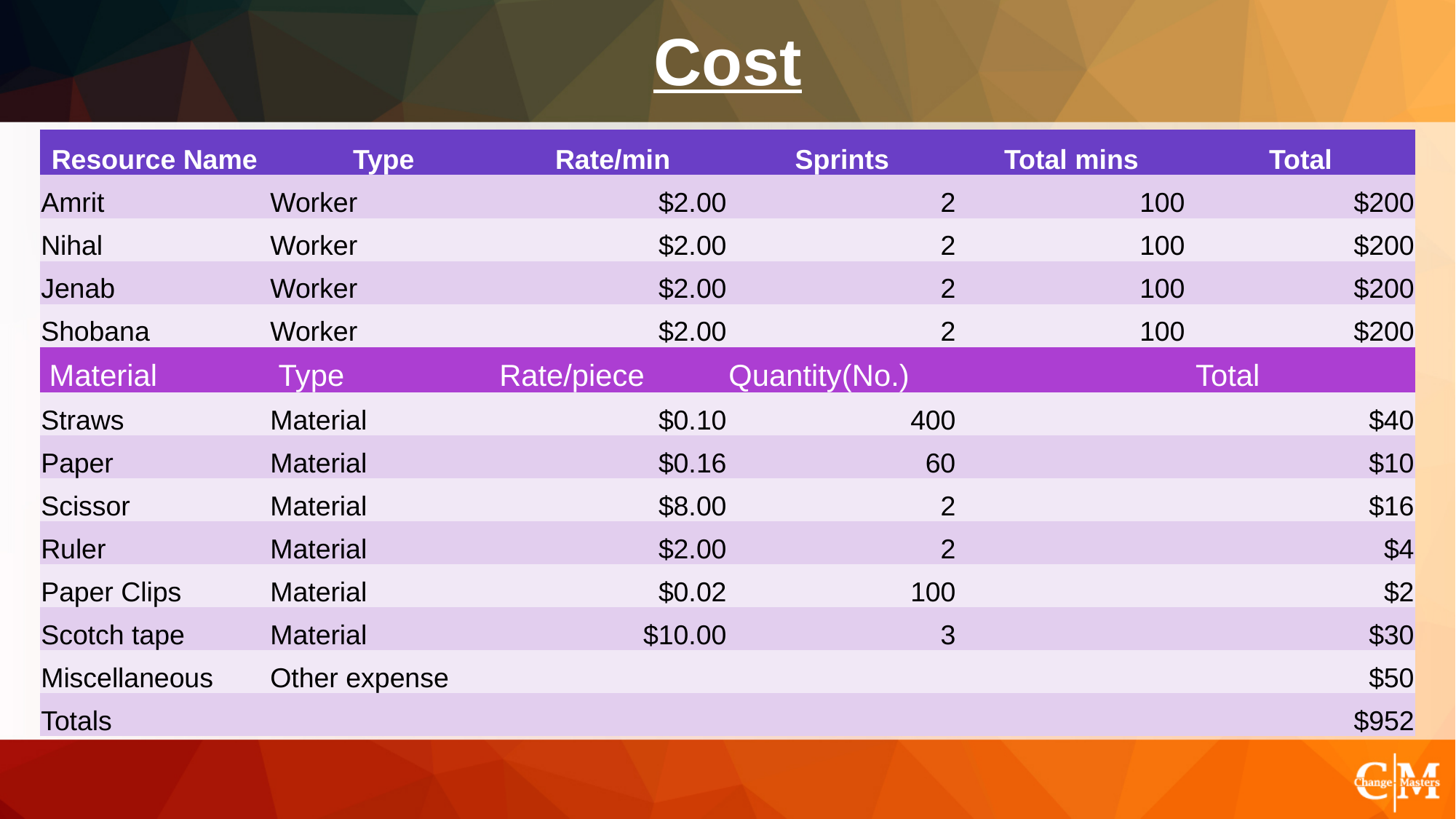

Cost
| Resource Name | Type | Rate/min | Sprints | Total mins | Total |
| --- | --- | --- | --- | --- | --- |
| Amrit | Worker | $2.00 | 2 | 100 | $200 |
| Nihal | Worker | $2.00 | 2 | 100 | $200 |
| Jenab | Worker | $2.00 | 2 | 100 | $200 |
| Shobana | Worker | $2.00 | 2 | 100 | $200 |
| Material | Type | Rate/piece | Quantity(No.) |  | Total |
| Straws | Material | $0.10 | 400 |  | $40 |
| Paper | Material | $0.16 | 60 |  | $10 |
| Scissor | Material | $8.00 | 2 |  | $16 |
| Ruler | Material | $2.00 | 2 |  | $4 |
| Paper Clips | Material | $0.02 | 100 |  | $2 |
| Scotch tape | Material | $10.00 | 3 |  | $30 |
| Miscellaneous | Other expense |  |  |  | $50 |
| Totals |  |  |  |  | $952 |